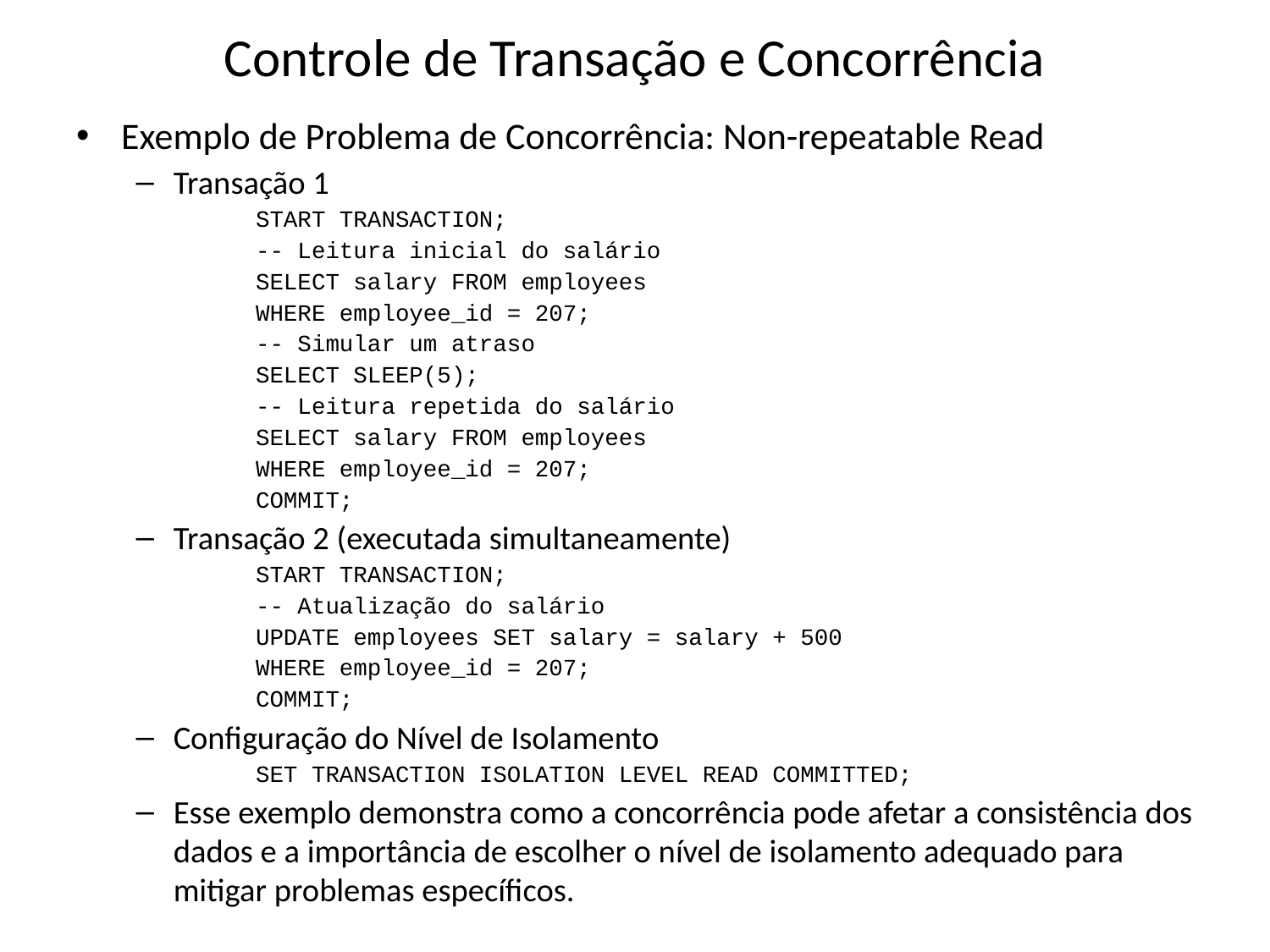

# Controle de Transação e Concorrência
Exemplo de Problema de Concorrência: Non-repeatable Read
Transação 1
START TRANSACTION;
-- Leitura inicial do salário
SELECT salary FROM employees
WHERE employee_id = 207;
-- Simular um atraso
SELECT SLEEP(5);
-- Leitura repetida do salário
SELECT salary FROM employees
WHERE employee_id = 207;
COMMIT;
Transação 2 (executada simultaneamente)
START TRANSACTION;
-- Atualização do salário
UPDATE employees SET salary = salary + 500
WHERE employee_id = 207;
COMMIT;
Configuração do Nível de Isolamento
SET TRANSACTION ISOLATION LEVEL READ COMMITTED;
Esse exemplo demonstra como a concorrência pode afetar a consistência dos dados e a importância de escolher o nível de isolamento adequado para mitigar problemas específicos.